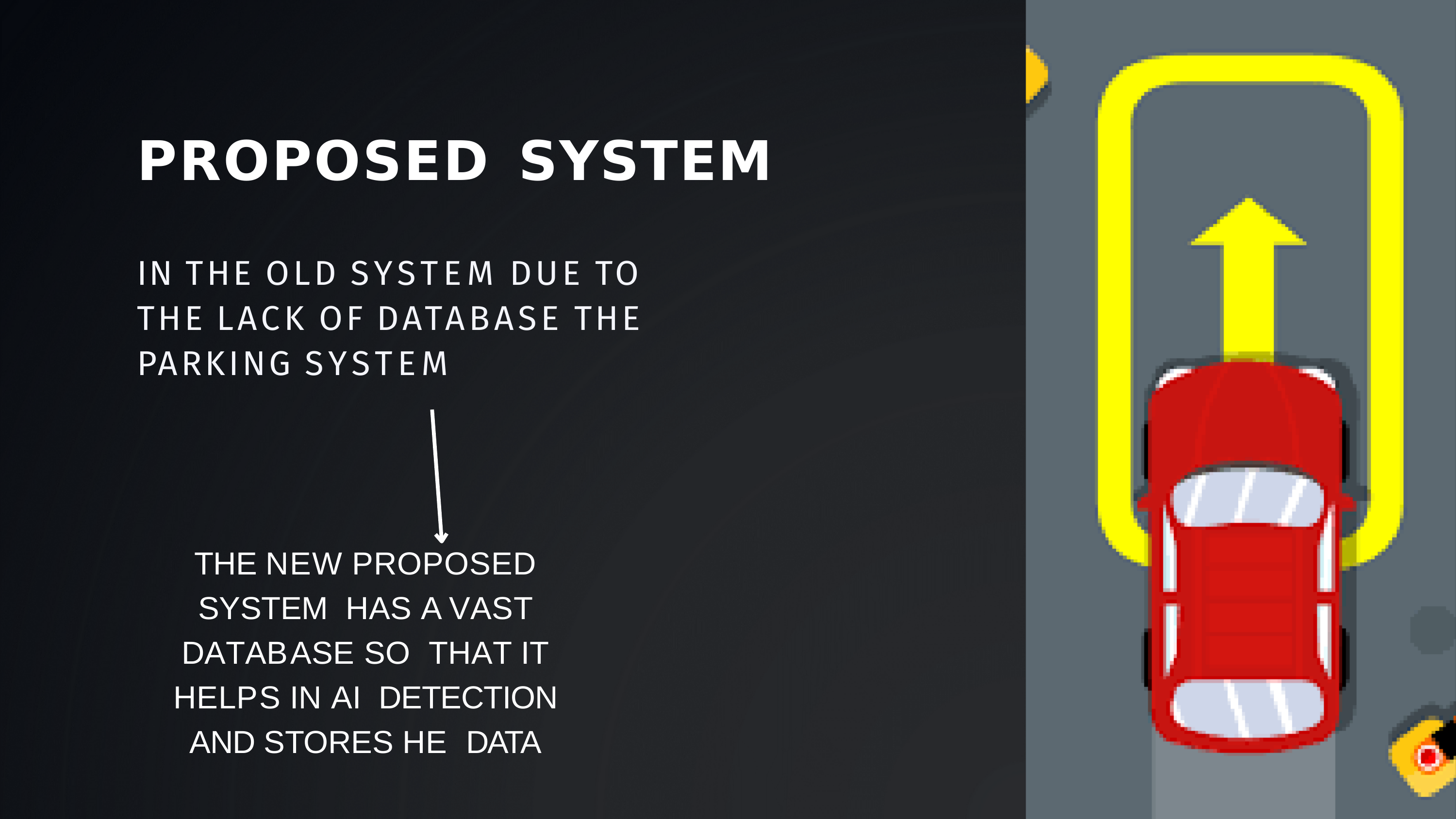

# PROPOSED SYSTEM
IN THE OLD SYSTEM DUE TO  THE LACK OF DATABASE THE  PARKING SYSTEM

THE NEW	PROPOSED SYSTEM  HAS A VAST DATABASE SO  THAT IT HELPS IN AI  DETECTION AND STORES HE  DATA